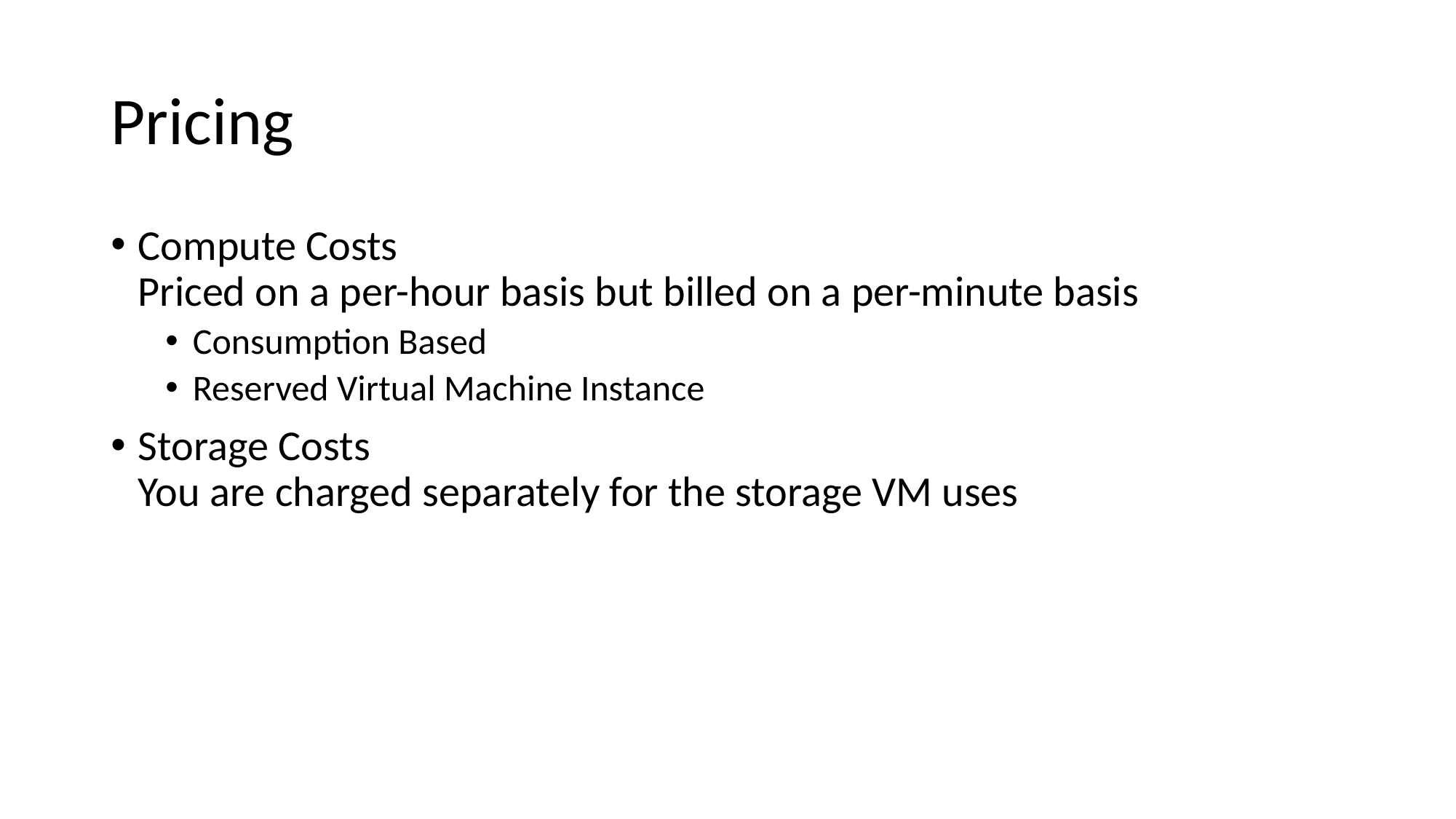

# Pricing
Compute Costs
Priced on a per-hour basis but billed on a per-minute basis
Consumption Based
Reserved Virtual Machine Instance
Storage Costs
You are charged separately for the storage VM uses